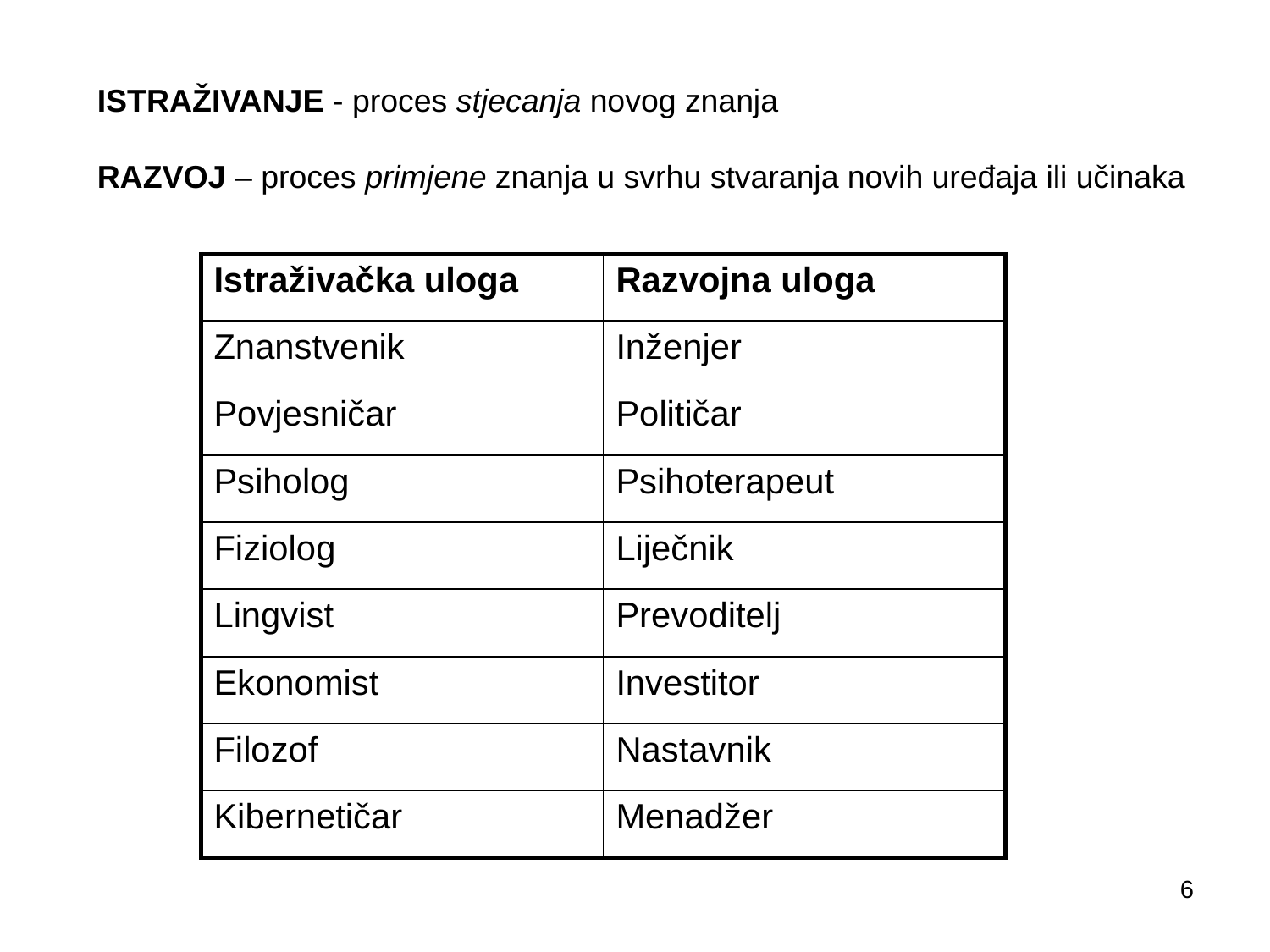

ISTRAŽIVANJE - proces stjecanja novog znanja

RAZVOJ – proces primjene znanja u svrhu stvaranja novih uređaja ili učinaka

| Istraživačka uloga | Razvojna uloga |
| --- | --- |
| Znanstvenik | Inženjer |
| Povjesničar | Političar |
| Psiholog | Psihoterapeut |
| Fiziolog | Liječnik |
| Lingvist | Prevoditelj |
| Ekonomist | Investitor |
| Filozof | Nastavnik |
| Kibernetičar | Menadžer |
6